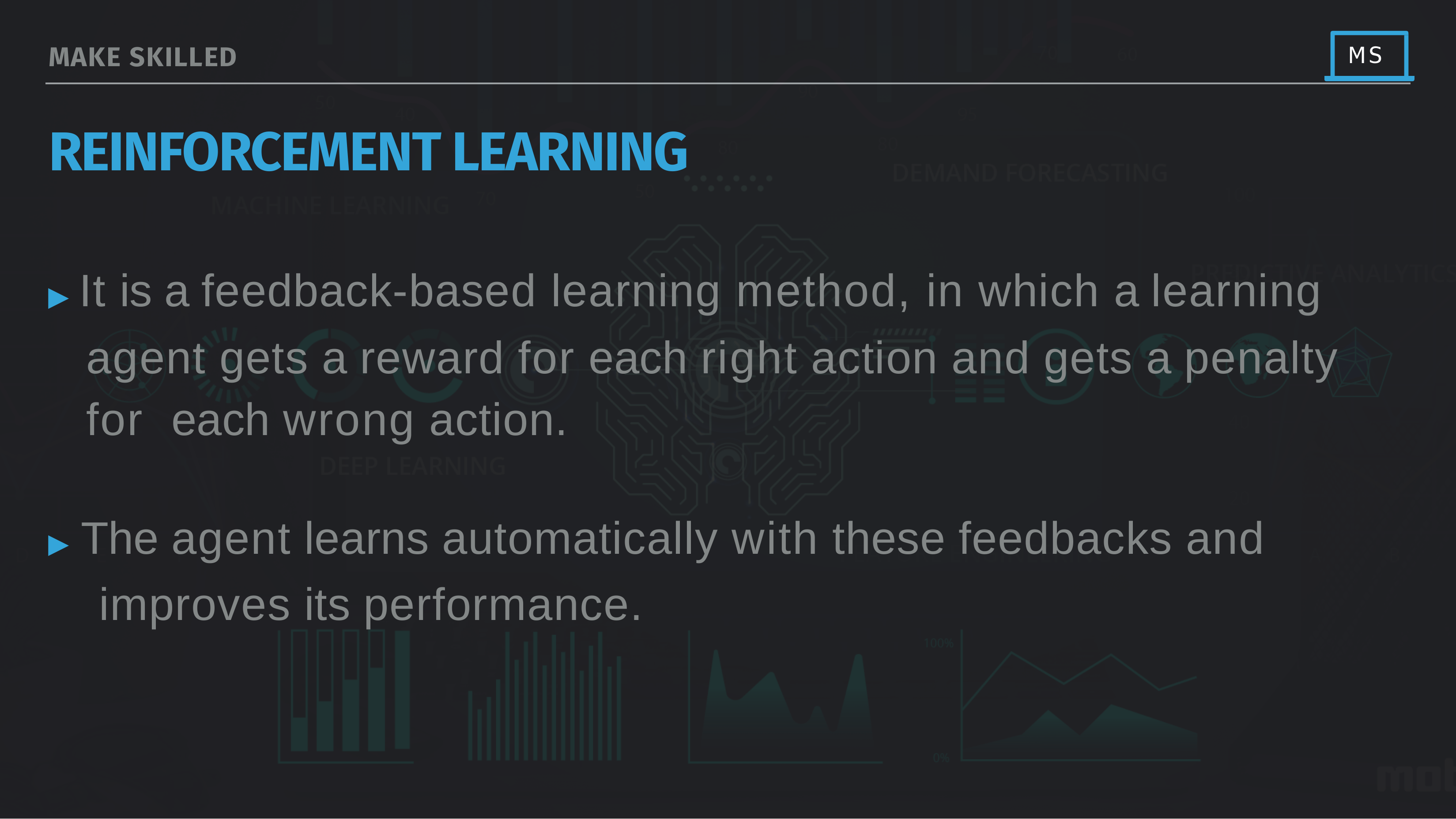

MAKE SKILLED
MS
# REINFORCEMENT LEARNING
▸ It is a feedback-based learning method, in which a learning  agent gets a reward for each right action and gets a penalty for  each wrong action.
▸ The agent learns automatically with these feedbacks and  improves its performance.